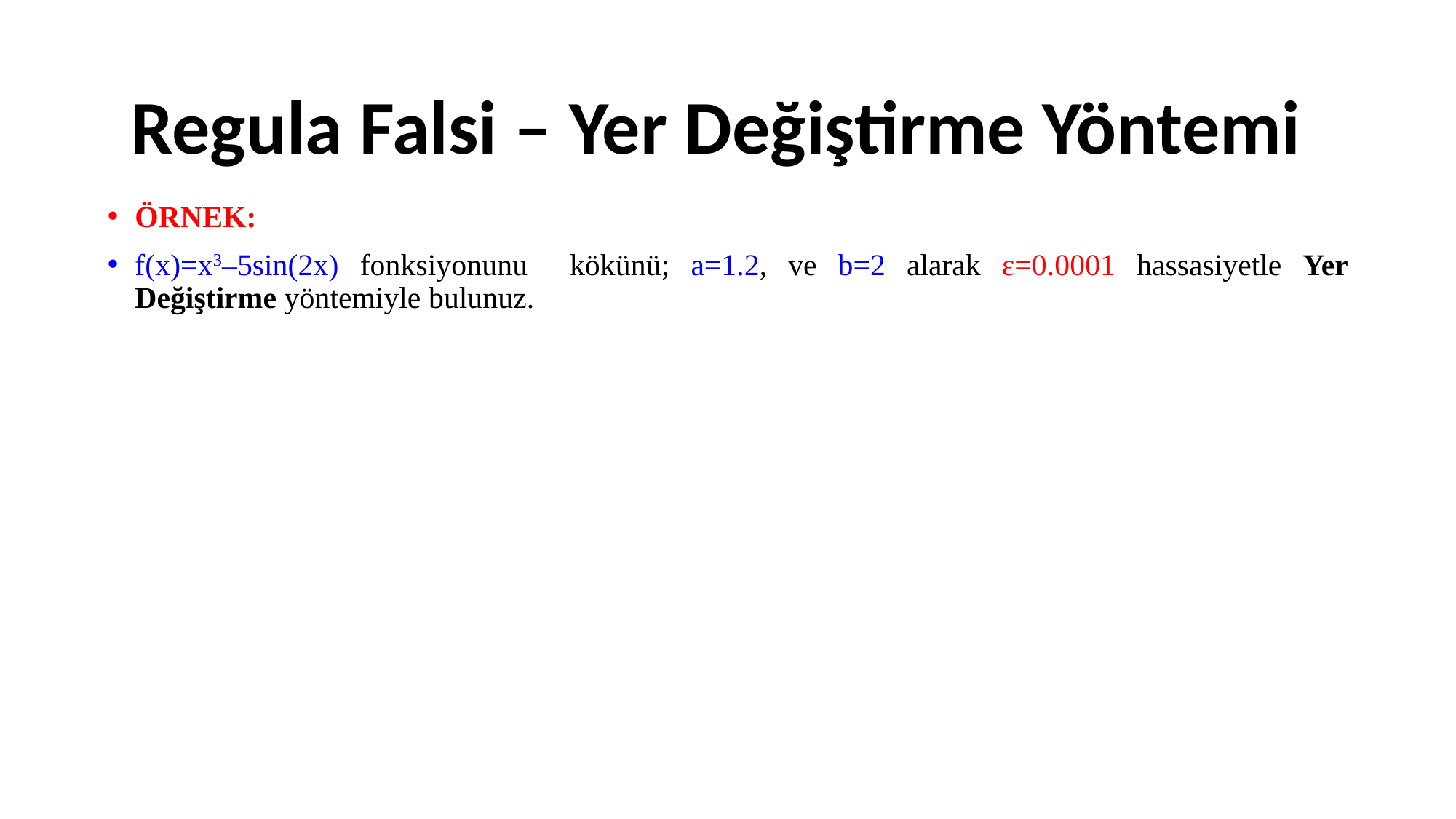

Regula Falsi – Yer Değiştirme Yöntemi
ÖRNEK:
f(x)=x3–5sin(2x) fonksiyonunu  kökünü; a=1.2, ve b=2 alarak ε=0.0001 hassasiyetle Yer Değiştirme yöntemiyle bulunuz.